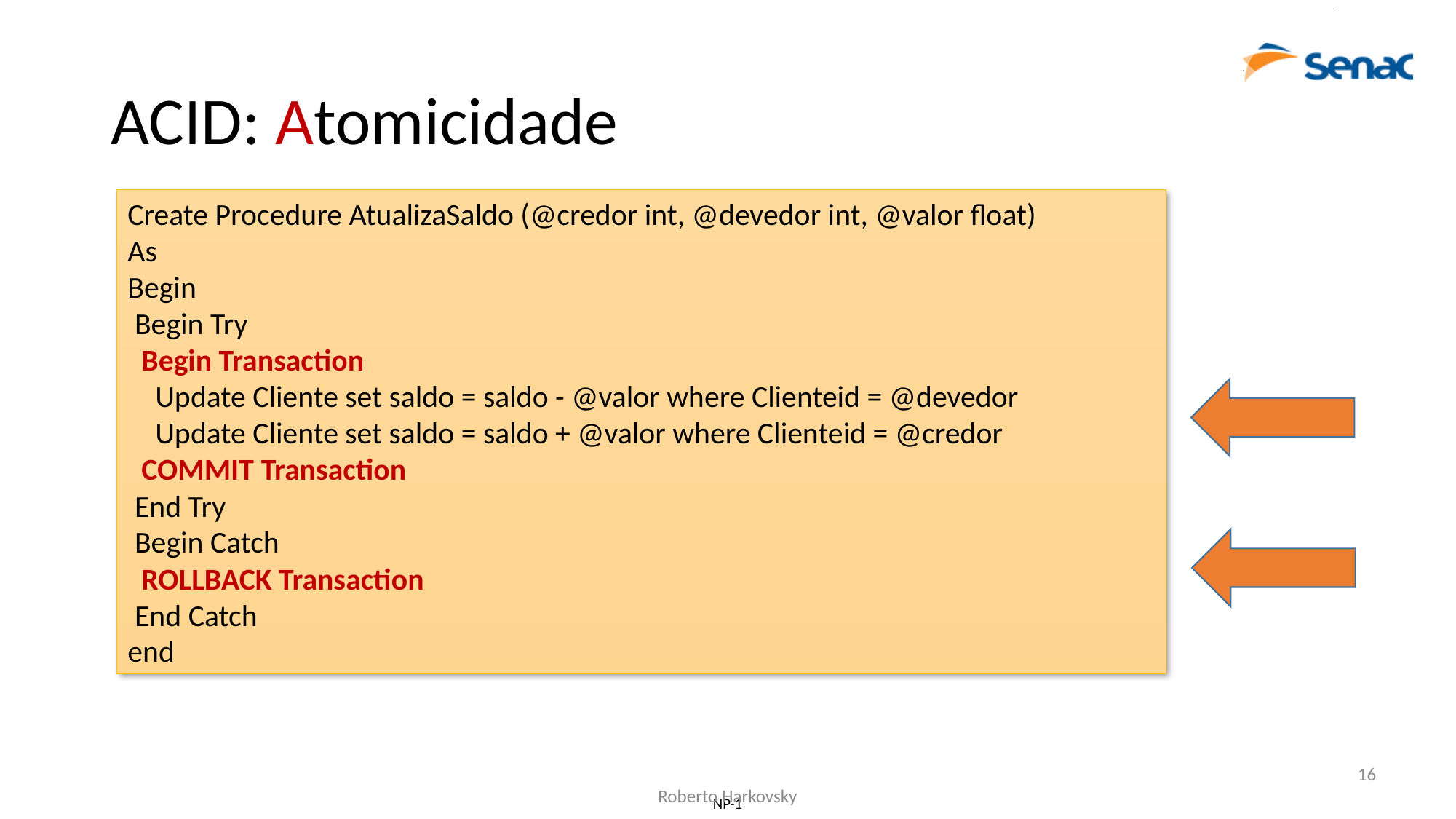

# ACID: Atomicidade
Create Procedure AtualizaSaldo (@credor int, @devedor int, @valor float)
As
Begin
 Begin Try
  Begin Transaction
    Update Cliente set saldo = saldo - @valor where Clienteid = @devedor
    Update Cliente set saldo = saldo + @valor where Clienteid = @credor
  COMMIT Transaction
 End Try
 Begin Catch
  ROLLBACK Transaction
 End Catch
end

16
Roberto Harkovsky